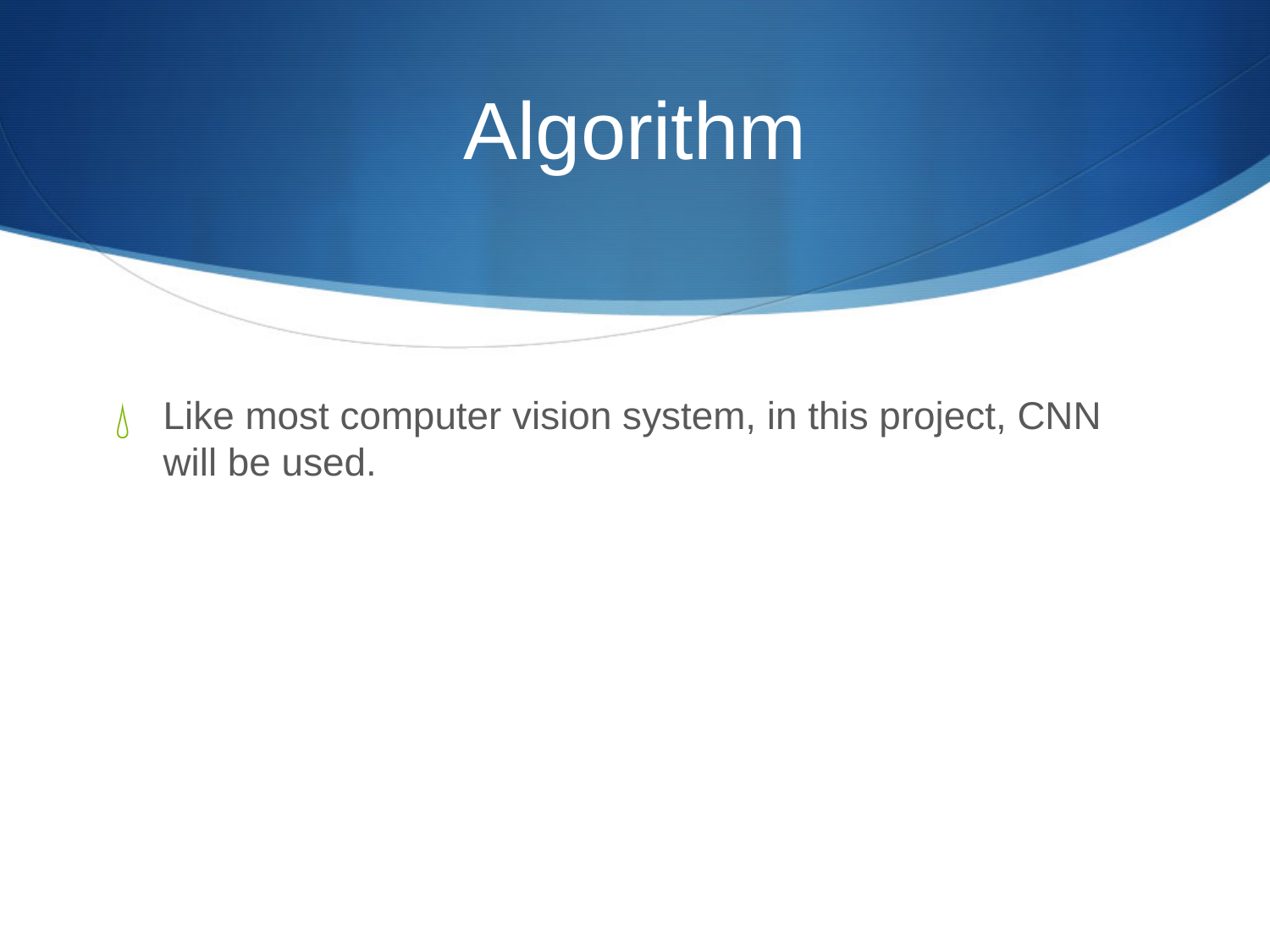

# Algorithm
Like most computer vision system, in this project, CNN will be used.